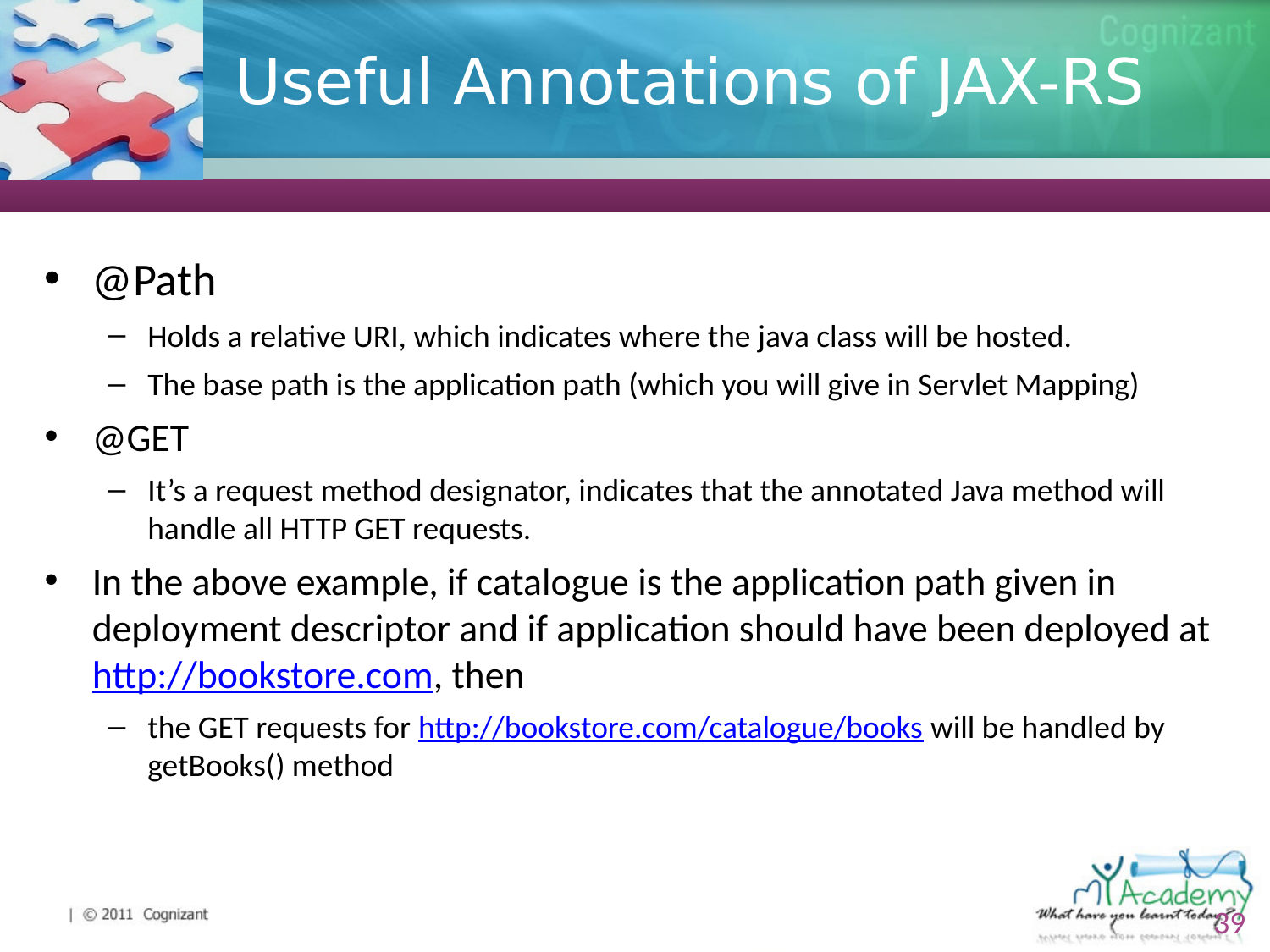

# Useful Annotations of JAX-RS
@Path
Holds a relative URI, which indicates where the java class will be hosted.
The base path is the application path (which you will give in Servlet Mapping)
@GET
It’s a request method designator, indicates that the annotated Java method will handle all HTTP GET requests.
In the above example, if catalogue is the application path given in deployment descriptor and if application should have been deployed at http://bookstore.com, then
the GET requests for http://bookstore.com/catalogue/books will be handled by getBooks() method

39